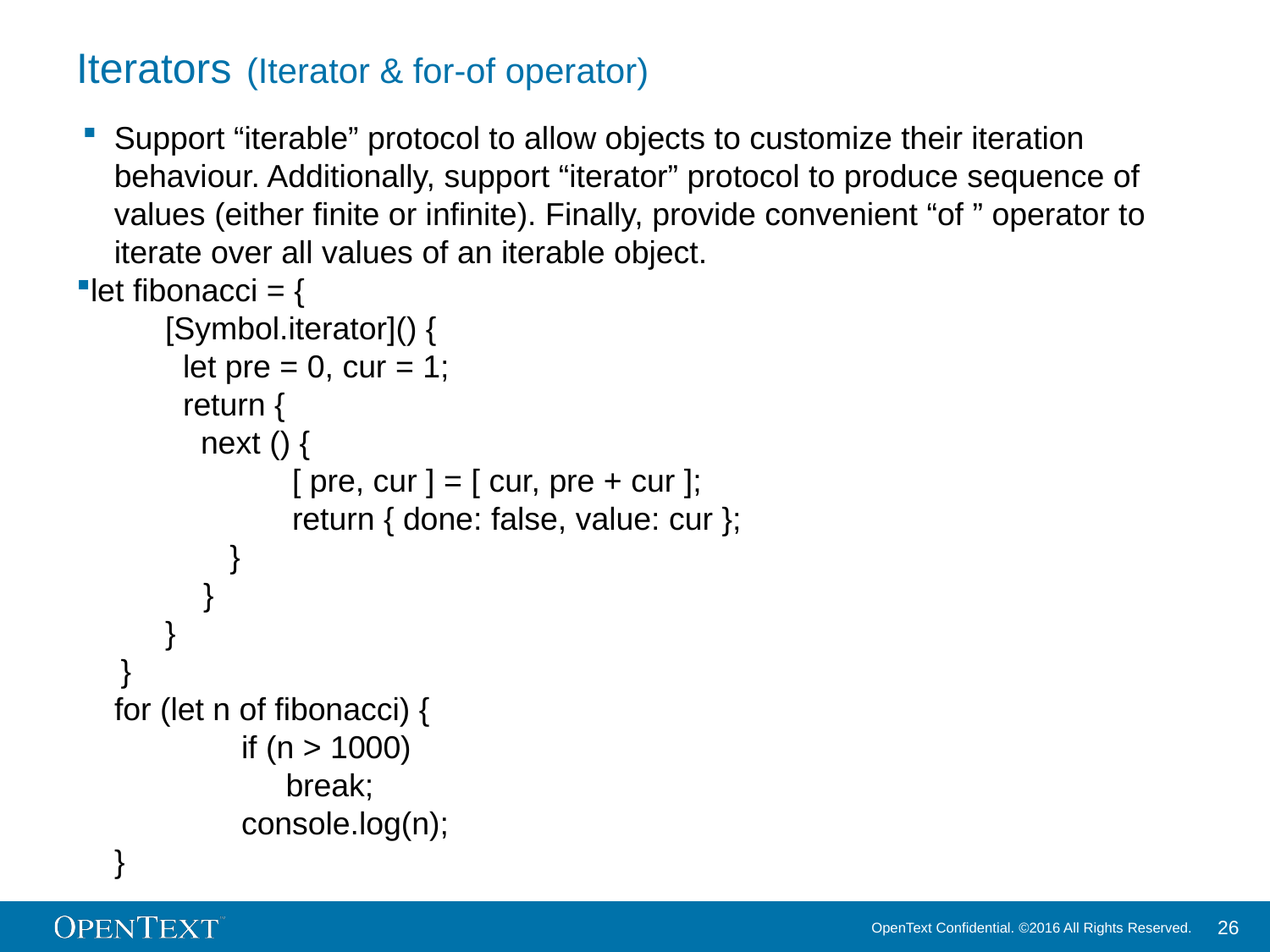

# Iterators (Iterator & for-of operator)
Support “iterable” protocol to allow objects to customize their iteration behaviour. Additionally, support “iterator” protocol to produce sequence of values (either finite or infinite). Finally, provide convenient “of ” operator to iterate over all values of an iterable object.
let fibonacci = {
          [Symbol.iterator]() {
            let pre = 0, cur = 1;
            return {
              next () {
                    [ pre, cur ] = [ cur, pre + cur ];
                    return { done: false, value: cur };
	   }
	}
          }
     }
for (let n of fibonacci) {
	if (n > 1000)
	     break;
	console.log(n);
}